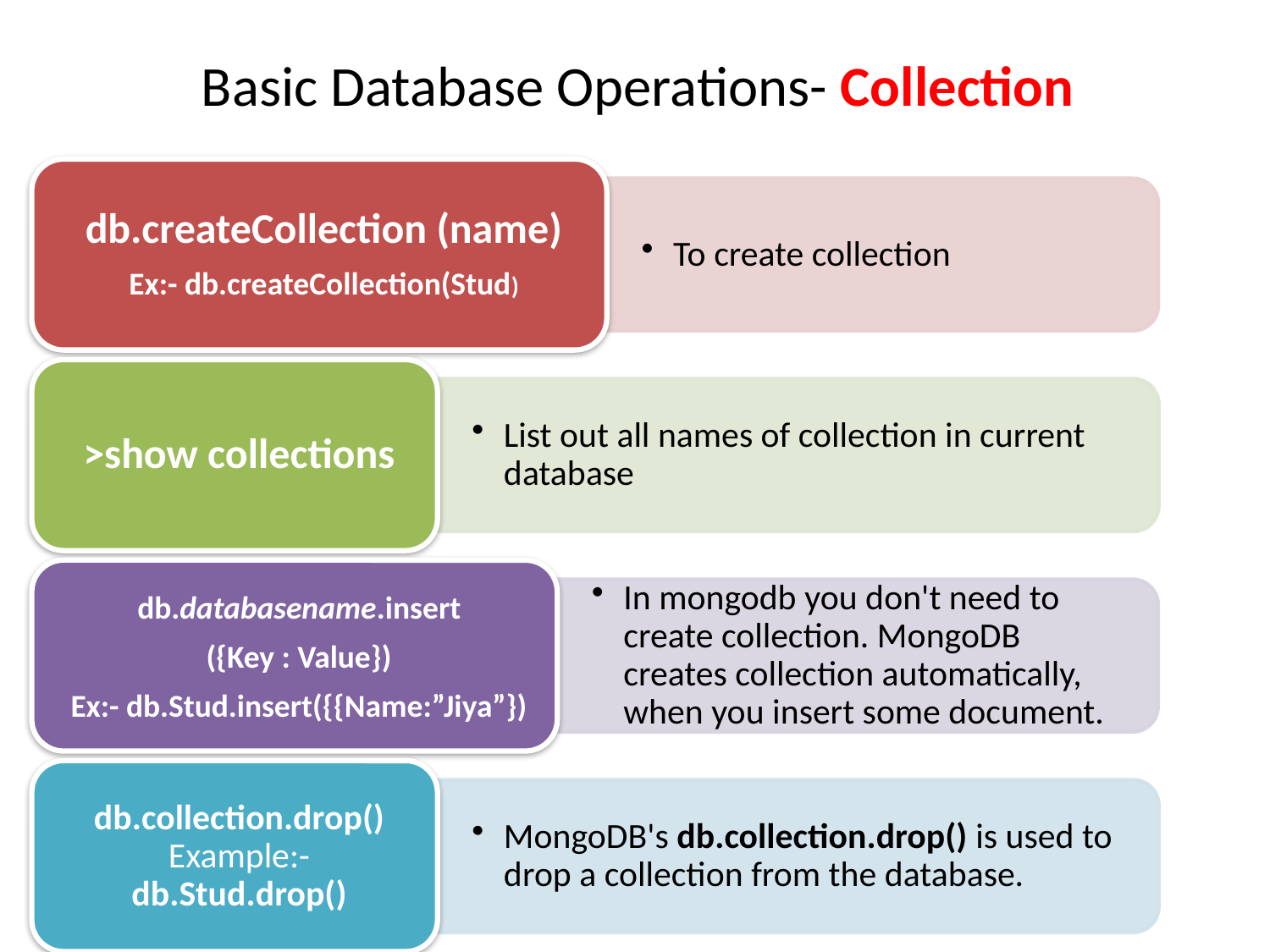

# Basic Database Operations- Collection
To create collection
db.createCollection (name)
Ex:- db.createCollection(Stud)
List out all names of collection in current database
>show collections
In mongodb you don't need to create collection. MongoDB creates collection automatically, when you insert some document.
db.databasename.insert
({Key : Value})
Ex:- db.Stud.insert({{Name:”Jiya”})
MongoDB's db.collection.drop() is used to drop a collection from the database.
db.collection.drop() Example:- db.Stud.drop()